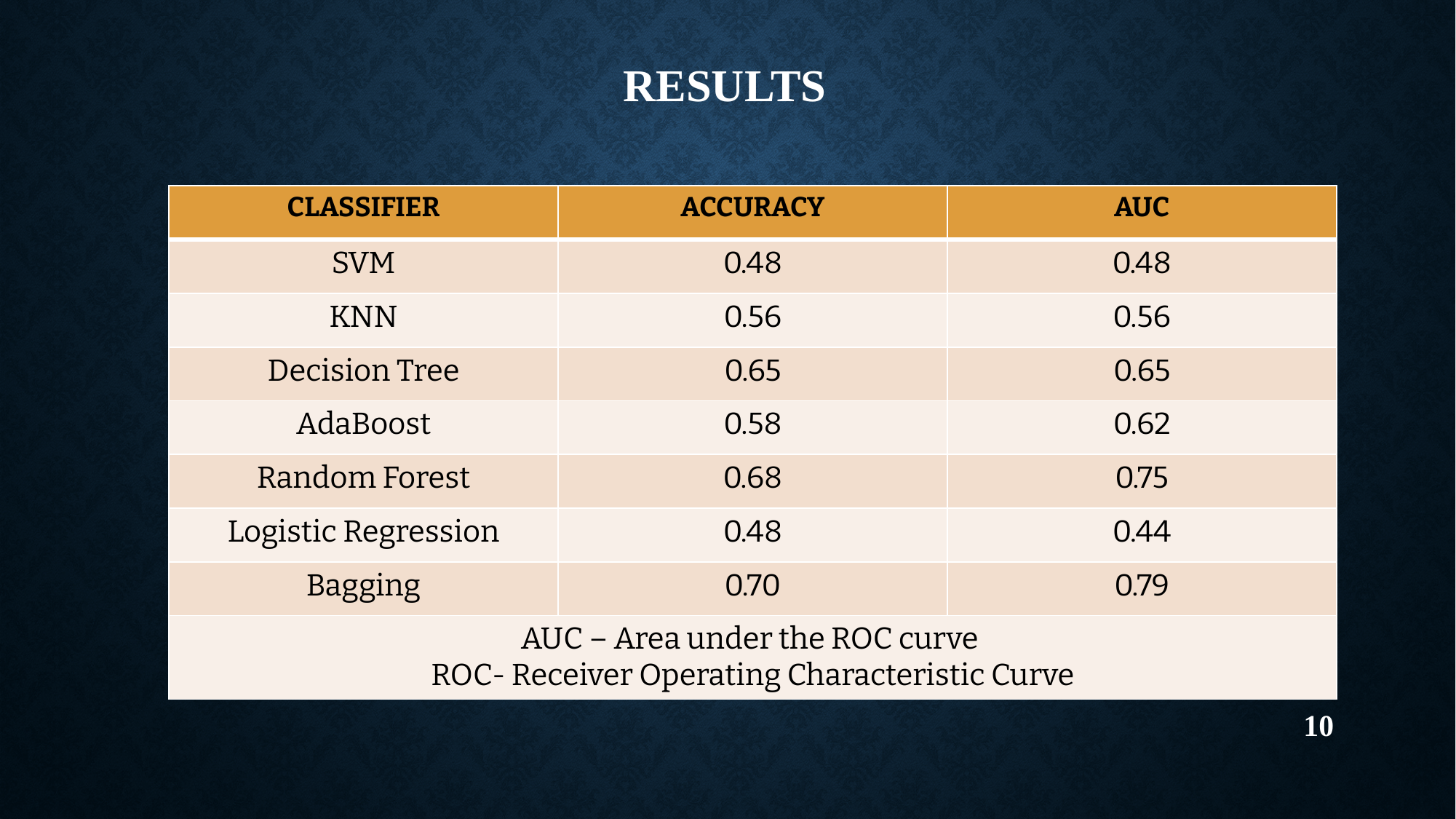

# RESULTS
| CLASSIFIER | ACCURACY | AUC |
| --- | --- | --- |
| SVM | 0.48 | 0.48 |
| KNN | 0.56 | 0.56 |
| Decision Tree | 0.65 | 0.65 |
| AdaBoost | 0.58 | 0.62 |
| Random Forest | 0.68 | 0.75 |
| Logistic Regression | 0.48 | 0.44 |
| Bagging | 0.70 | 0.79 |
| AUC – Area under the ROC curve ROC- Receiver Operating Characteristic Curve |  |  |
10